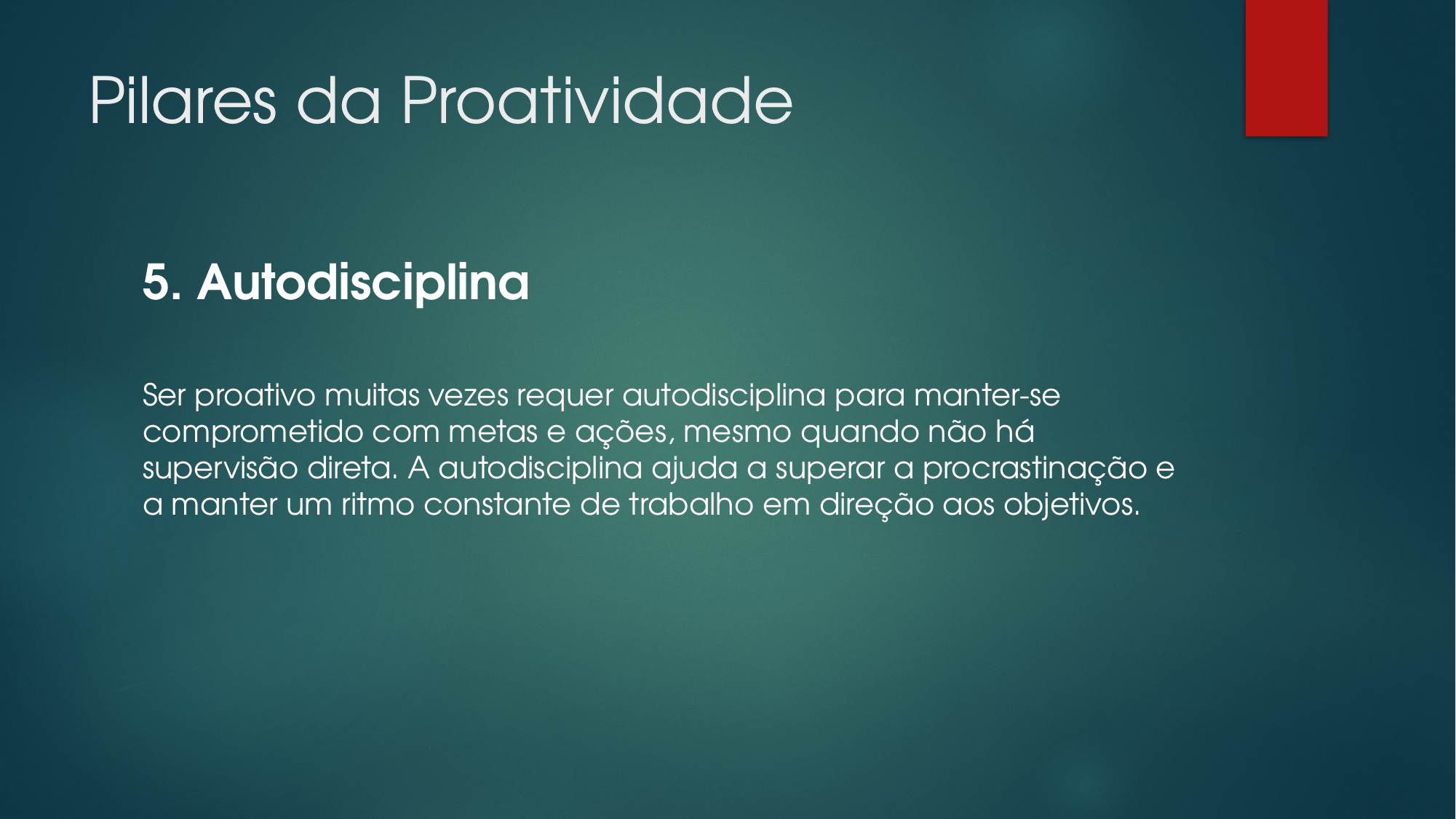

# Pilares da Proatividade
5. Autodisciplina

Ser proativo muitas vezes requer autodisciplina para manter-se comprometido com metas e ações, mesmo quando não há supervisão direta. A autodisciplina ajuda a superar a procrastinação e a manter um ritmo constante de trabalho em direção aos objetivos.